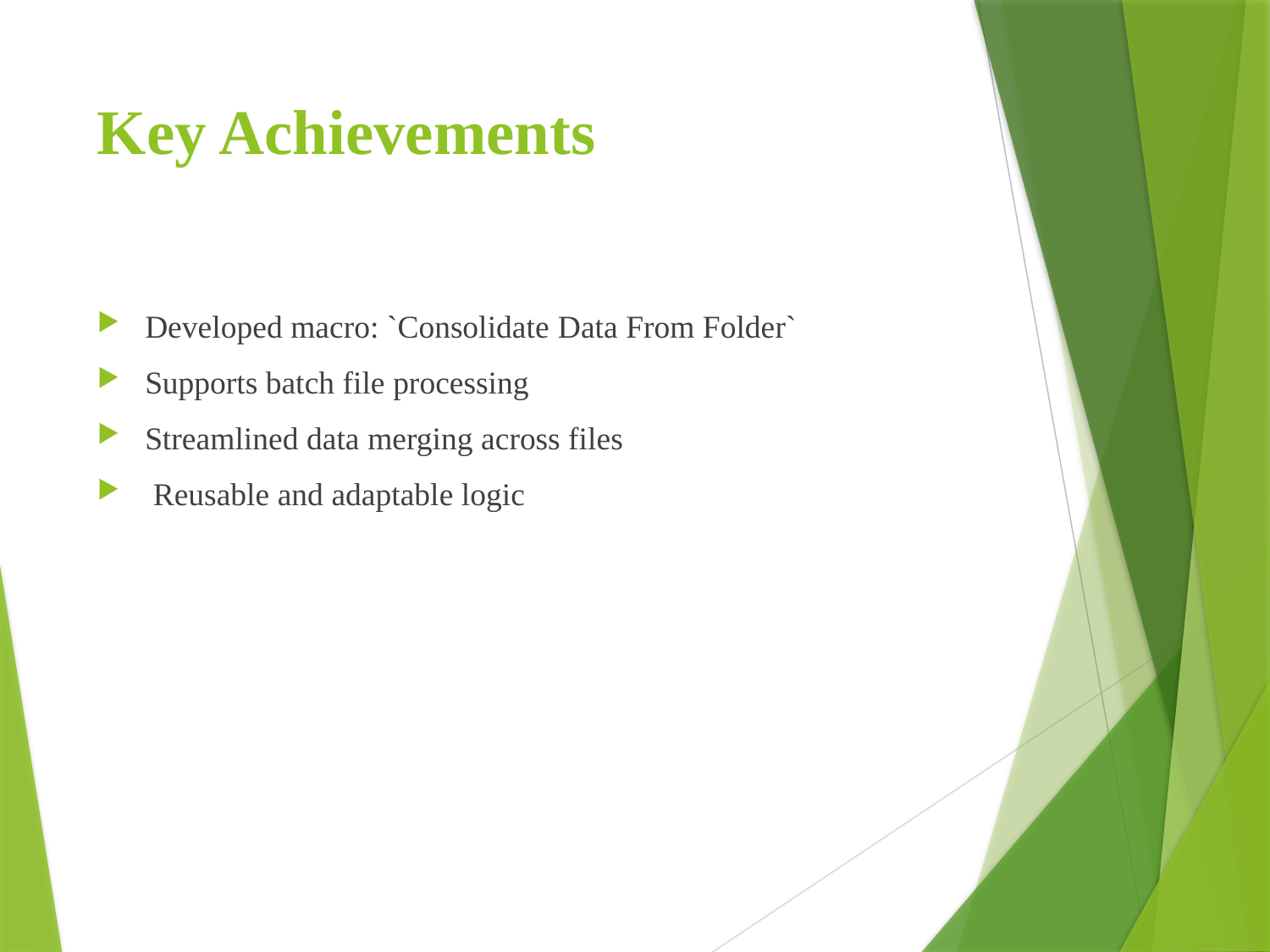

# Key Achievements
Developed macro: `Consolidate Data From Folder`
Supports batch file processing
Streamlined data merging across files
 Reusable and adaptable logic